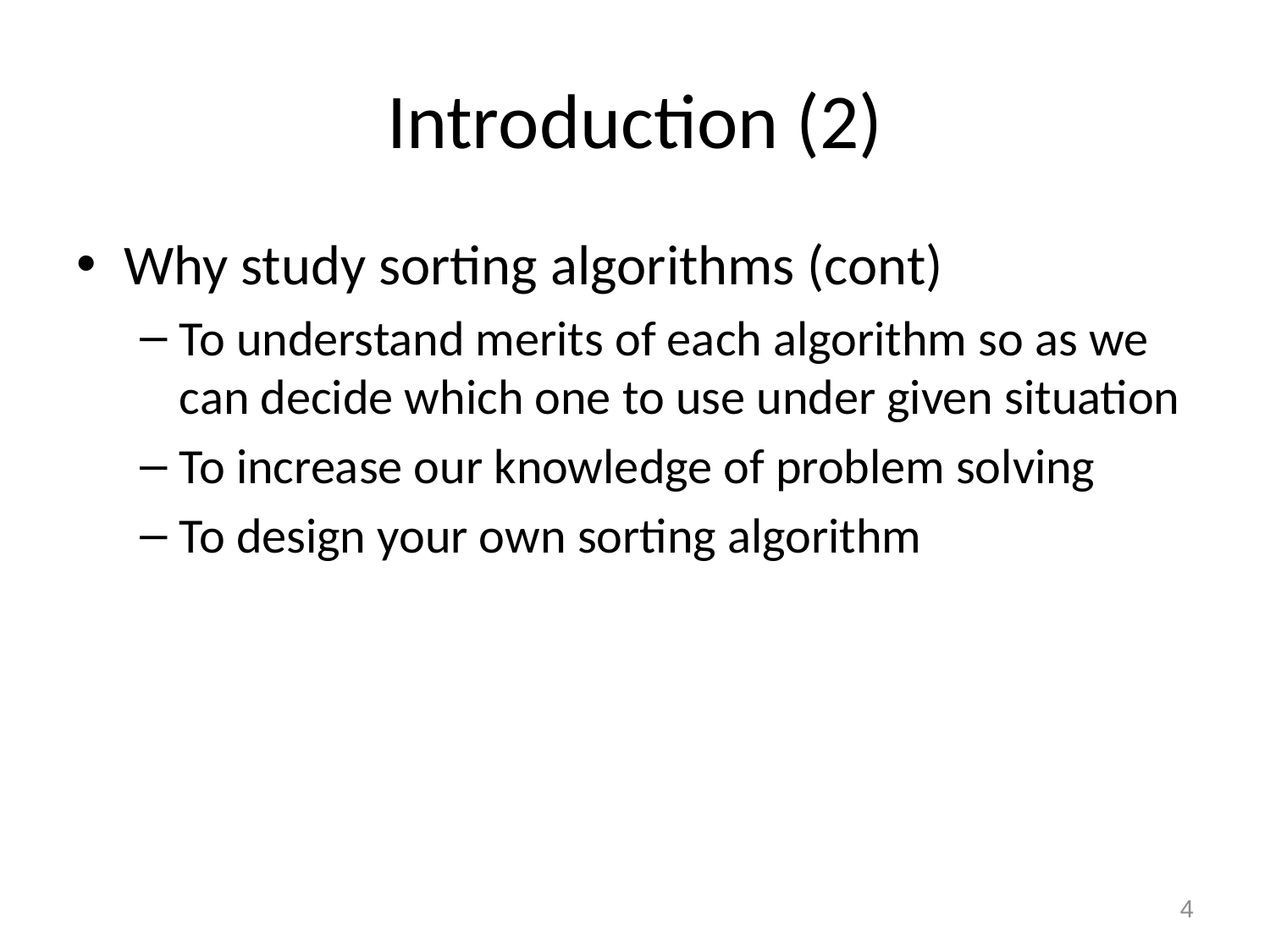

# Introduction (2)
Why study sorting algorithms (cont)
To understand merits of each algorithm so as we can decide which one to use under given situation
To increase our knowledge of problem solving
To design your own sorting algorithm
4